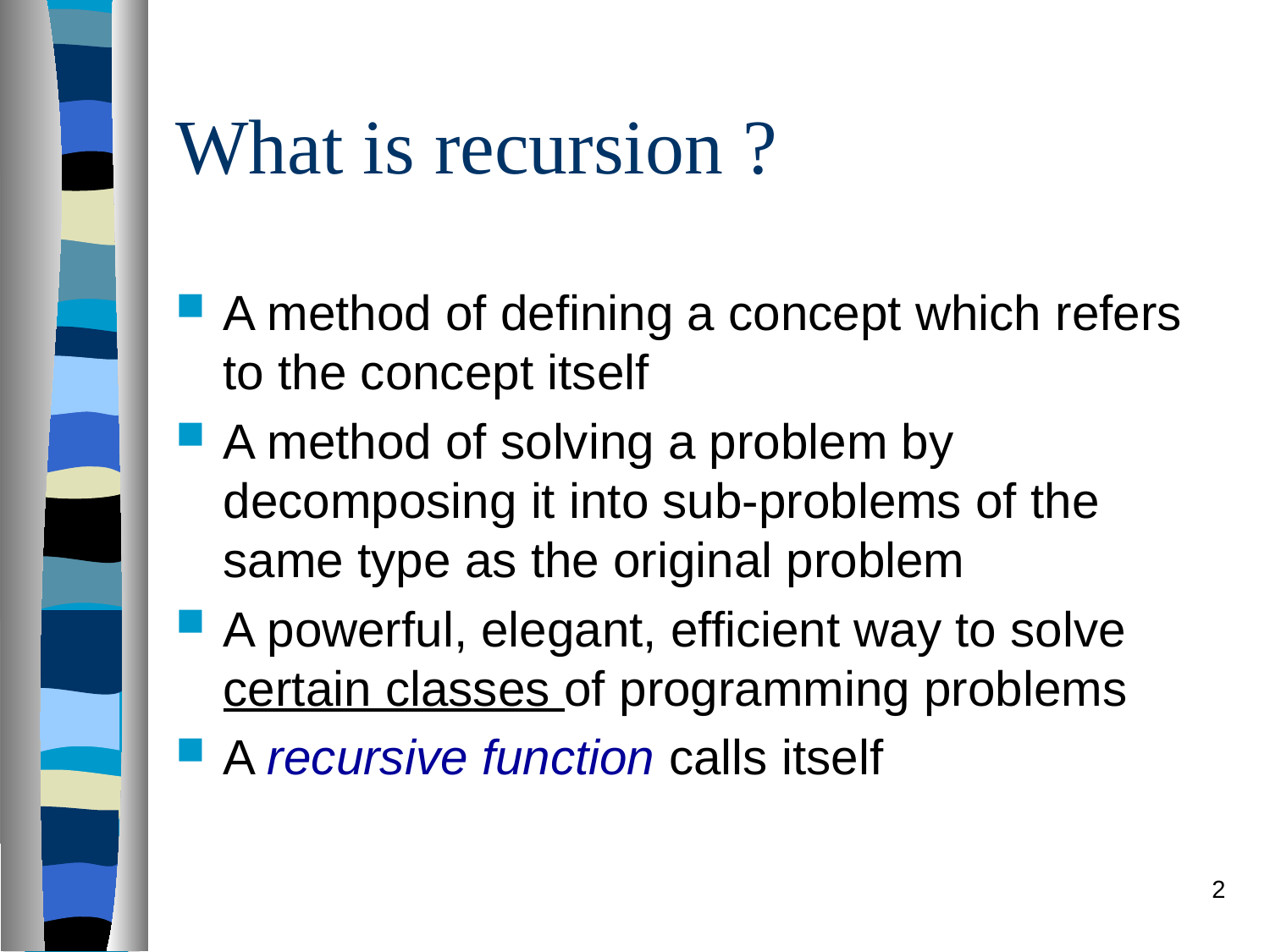

# What is recursion ?
A method of defining a concept which refers to the concept itself
A method of solving a problem by decomposing it into sub-problems of the same type as the original problem
A powerful, elegant, efficient way to solve certain classes of programming problems
A recursive function calls itself
2